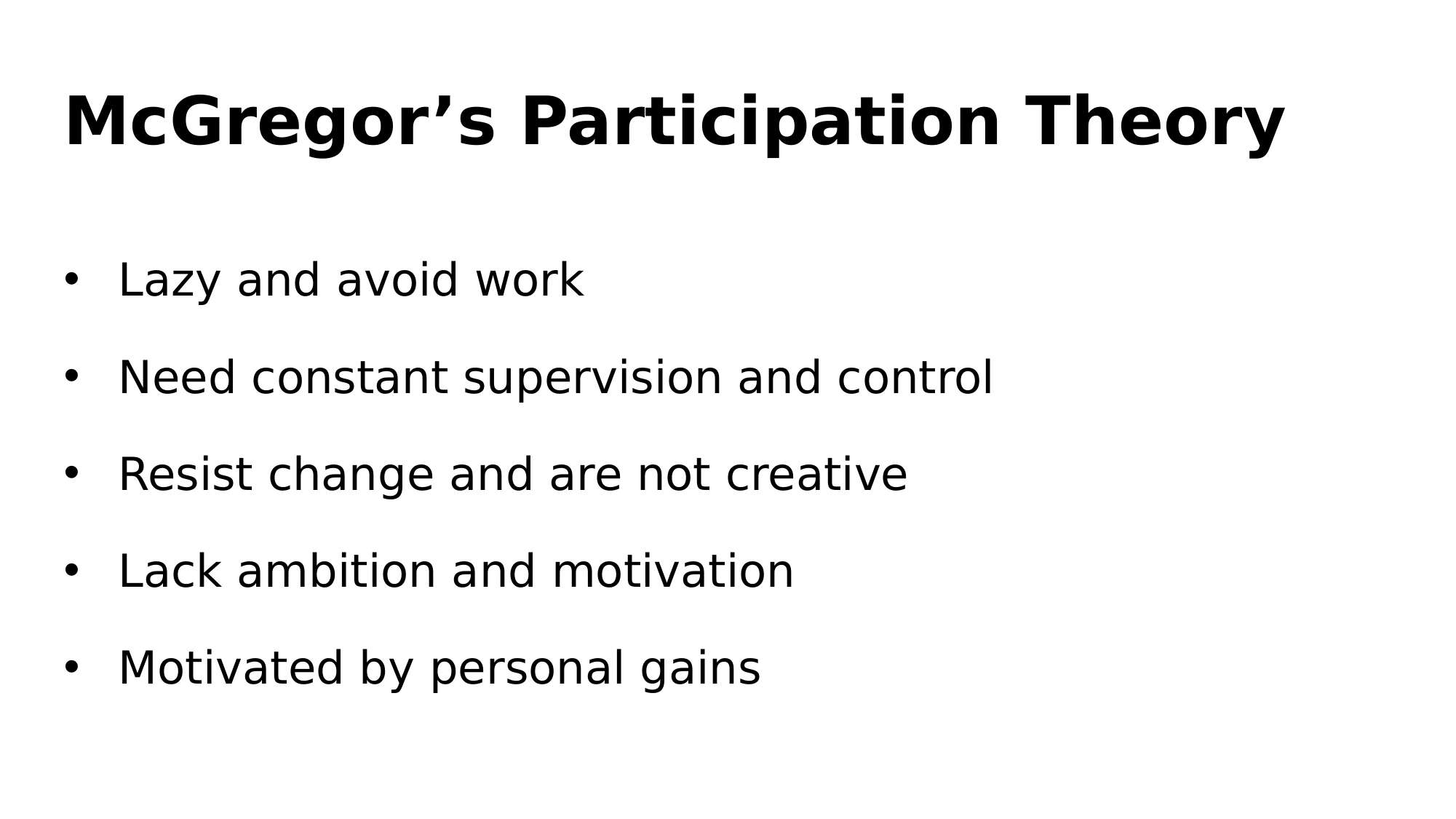

# McGregor’s Participation Theory
Lazy and avoid work
Need constant supervision and control
Resist change and are not creative
Lack ambition and motivation
Motivated by personal gains